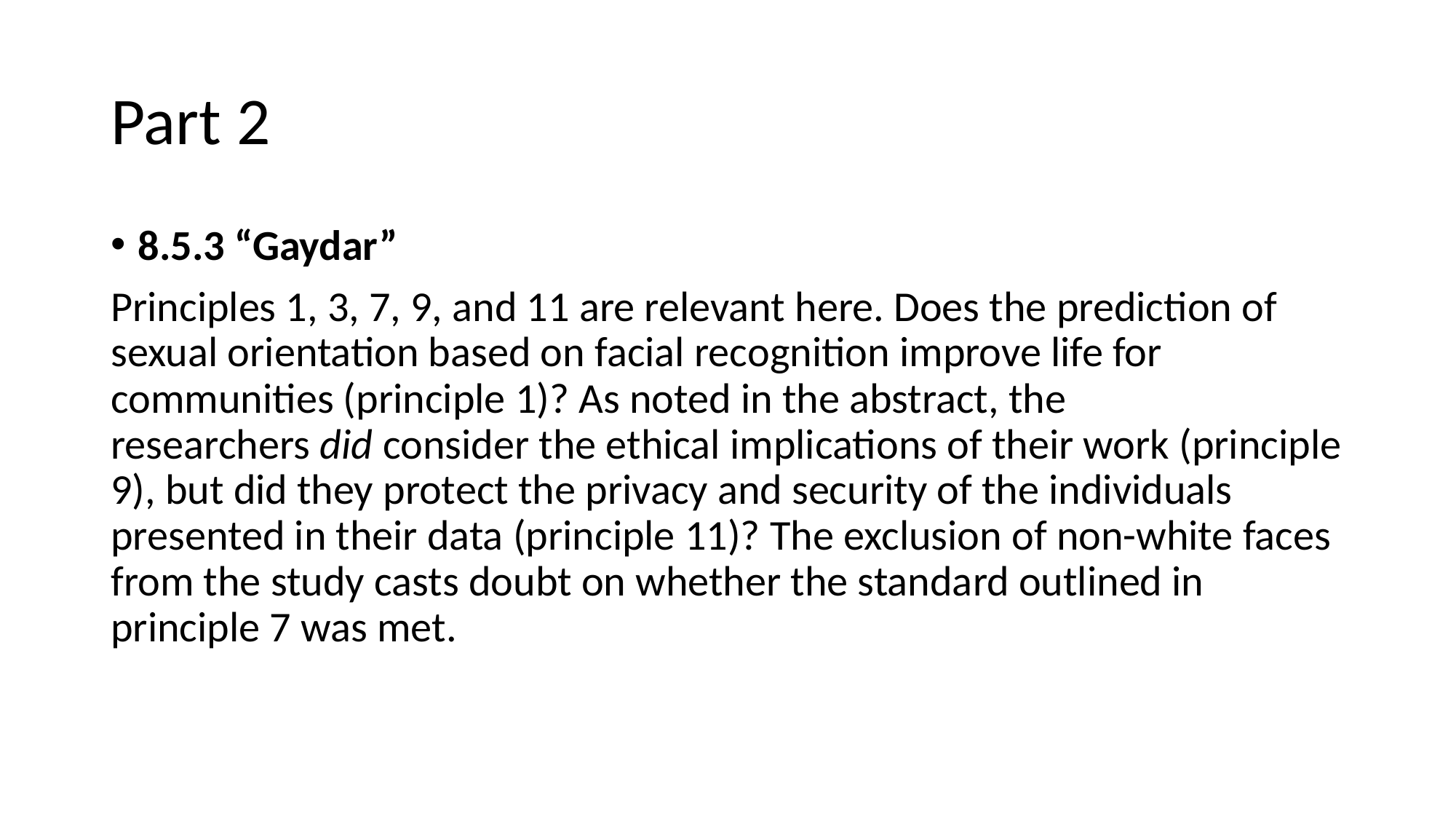

# Part 2
8.5.3 “Gaydar”
Principles 1, 3, 7, 9, and 11 are relevant here. Does the prediction of sexual orientation based on facial recognition improve life for communities (principle 1)? As noted in the abstract, the researchers did consider the ethical implications of their work (principle 9), but did they protect the privacy and security of the individuals presented in their data (principle 11)? The exclusion of non-white faces from the study casts doubt on whether the standard outlined in principle 7 was met.